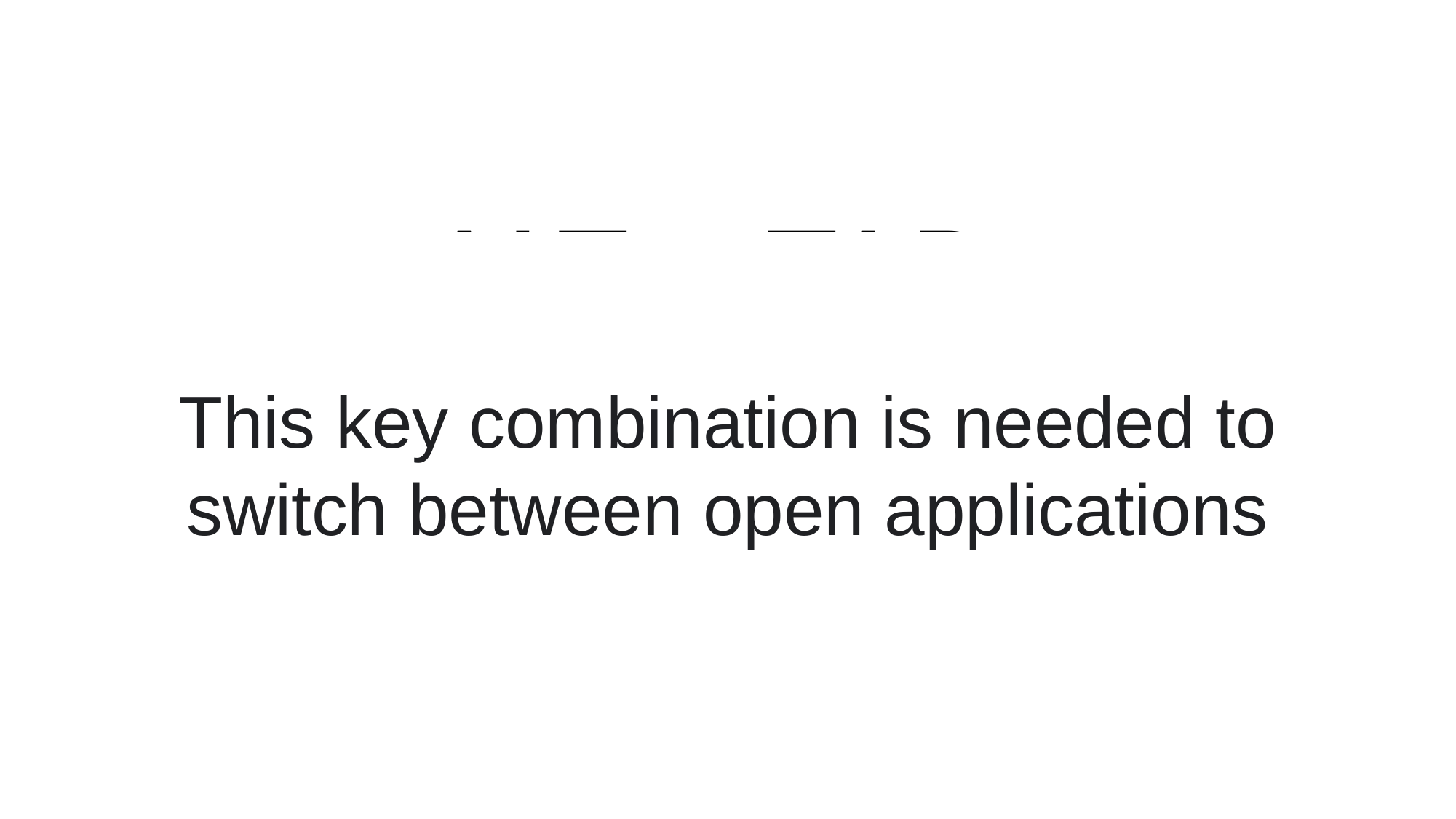

# ALT + TAB
This key combination is needed to switch between open applications